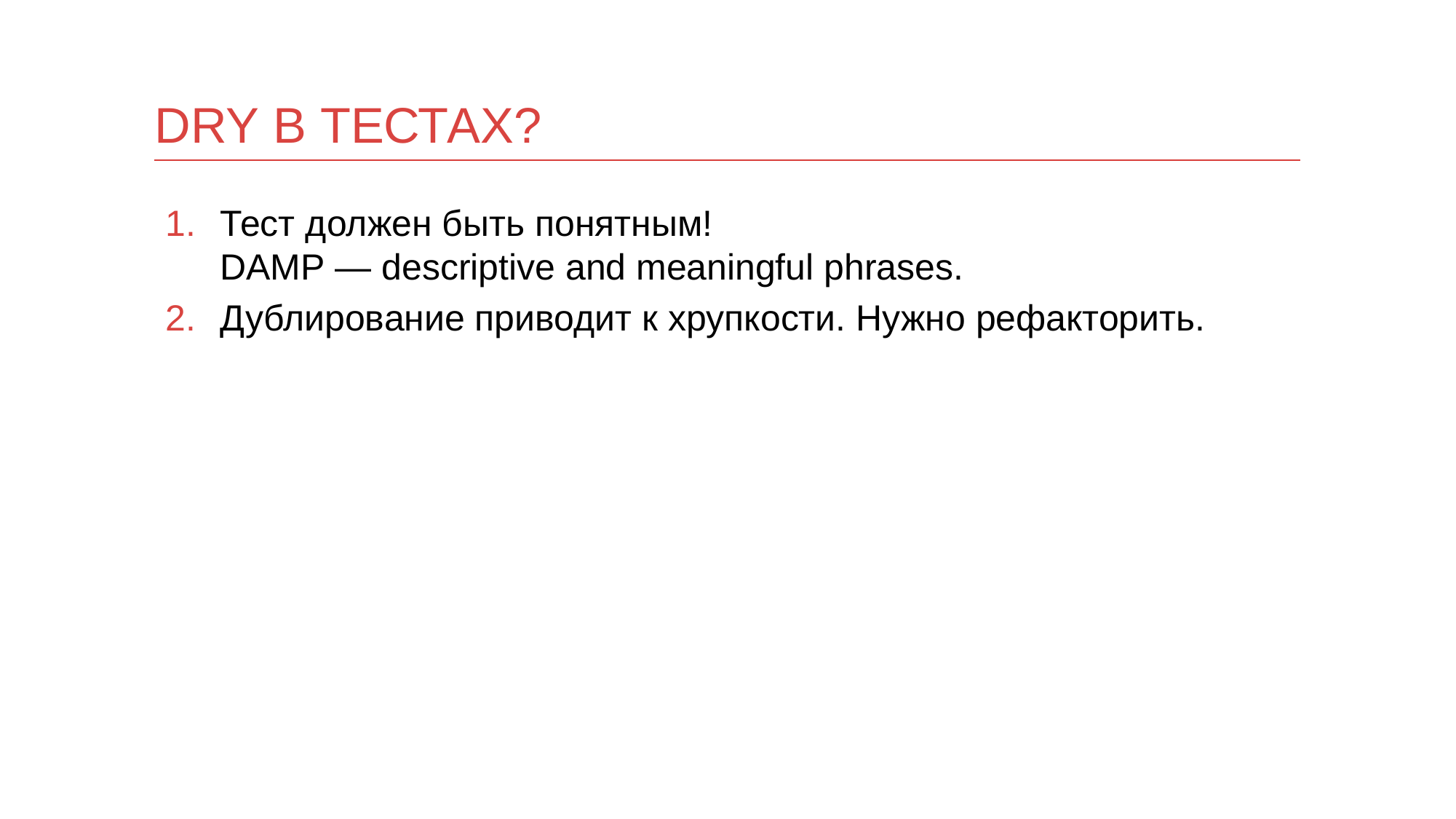

# DRY в тестах?
Тест должен быть понятным!
DAMP — descriptive and meaningful phrases.
Дублирование приводит к хрупкости. Нужно рефакторить.